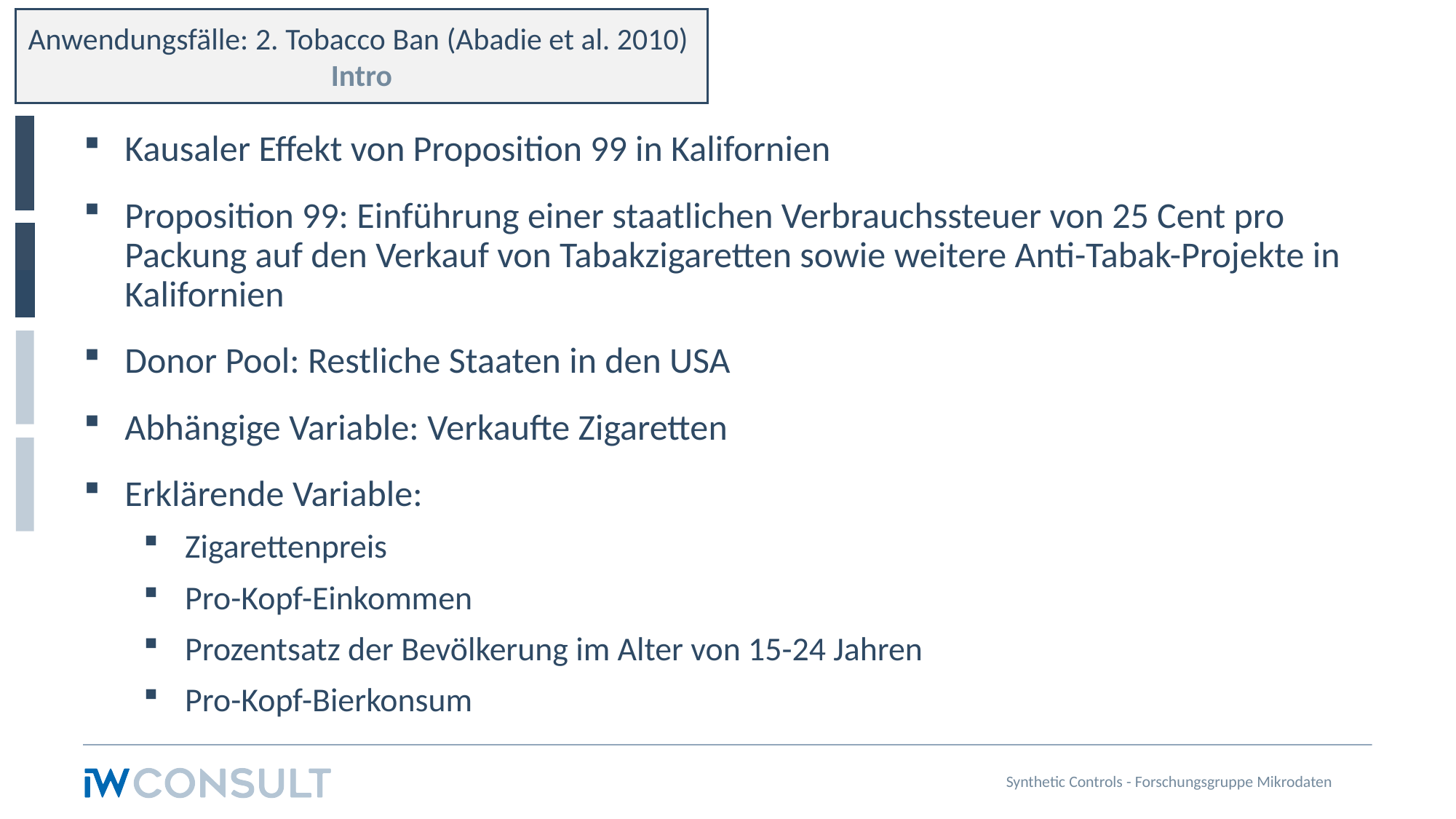

Anwendungsfälle: 2. Tobacco Ban (Abadie et al. 2010)
Intro

Kausaler Effekt von Proposition 99 in Kalifornien
Proposition 99: Einführung einer staatlichen Verbrauchssteuer von 25 Cent pro Packung auf den Verkauf von Tabakzigaretten sowie weitere Anti-Tabak-Projekte in Kalifornien
Donor Pool: Restliche Staaten in den USA
Abhängige Variable: Verkaufte Zigaretten
Erklärende Variable:
Zigarettenpreis
Pro-Kopf-Einkommen
Prozentsatz der Bevölkerung im Alter von 15-24 Jahren
Pro-Kopf-Bierkonsum

Synthetic Controls - Forschungsgruppe Mikrodaten